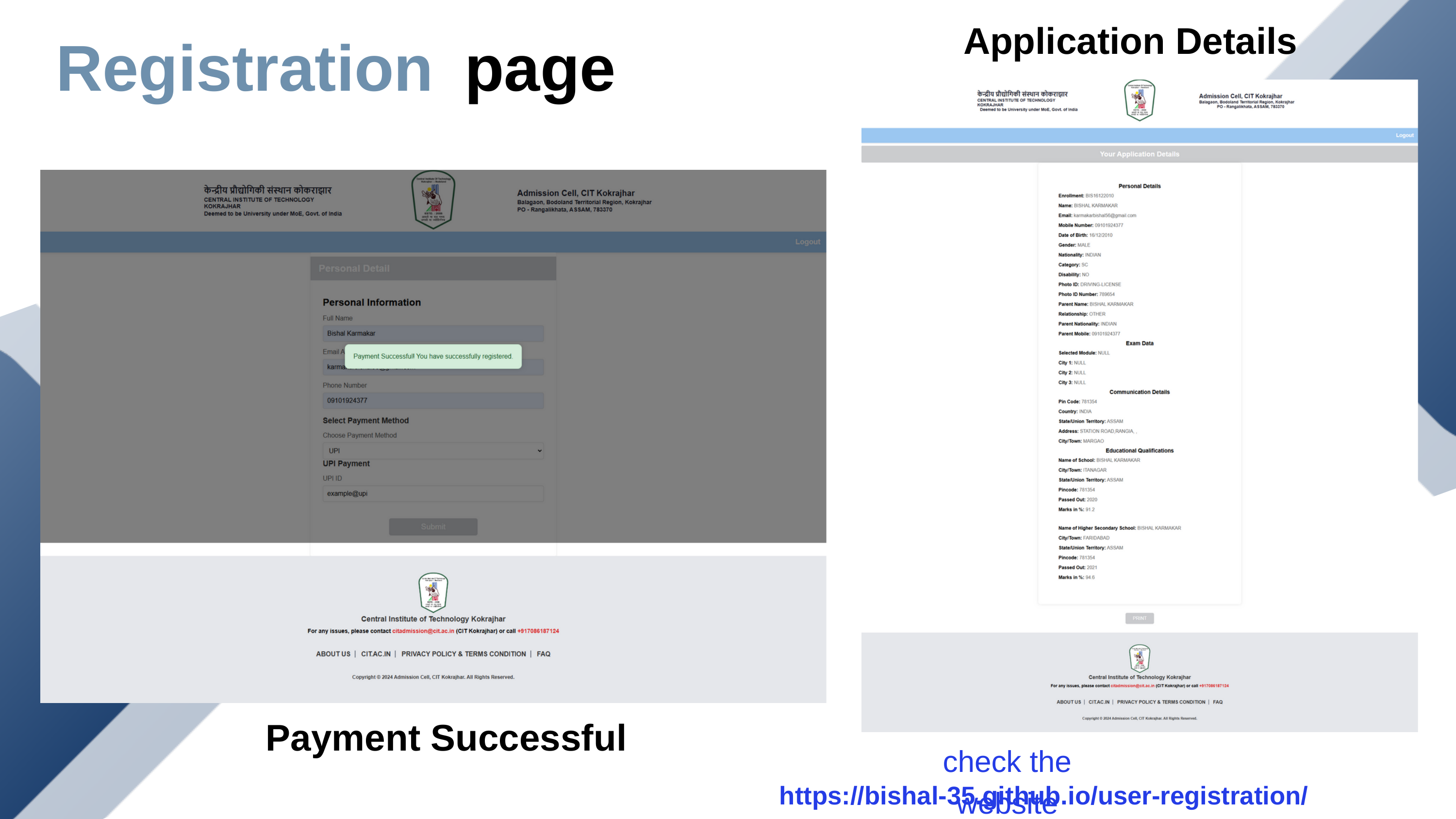

Application Details
Registration
page

Payment Successful

check the website
https://bishal-35.github.io/user-registration/